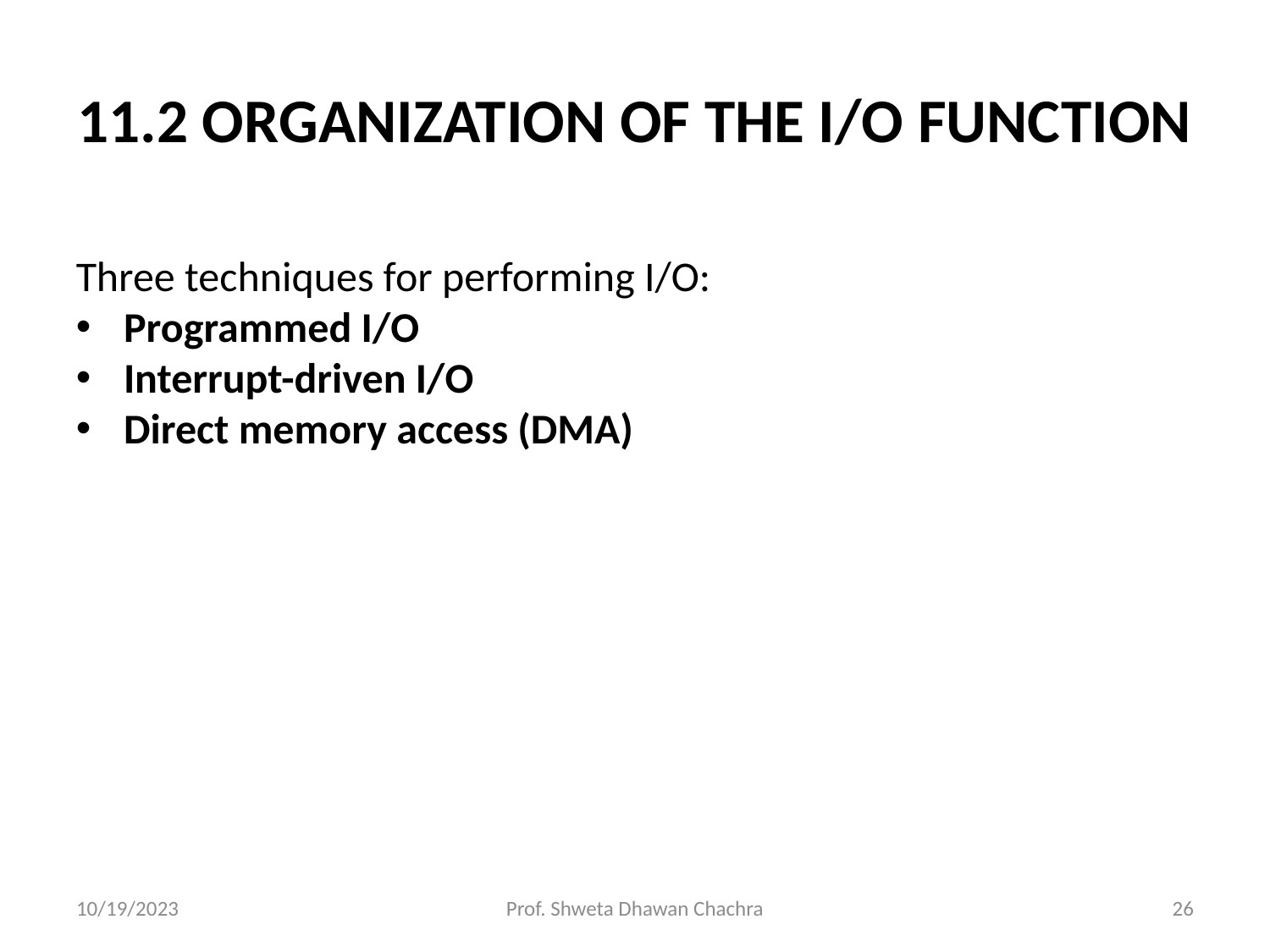

# 11.2 ORGANIZATION OF THE I/O FUNCTION
Three techniques for performing I/O:
Programmed I/O
Interrupt-driven I/O
Direct memory access (DMA)
10/19/2023
Prof. Shweta Dhawan Chachra
26